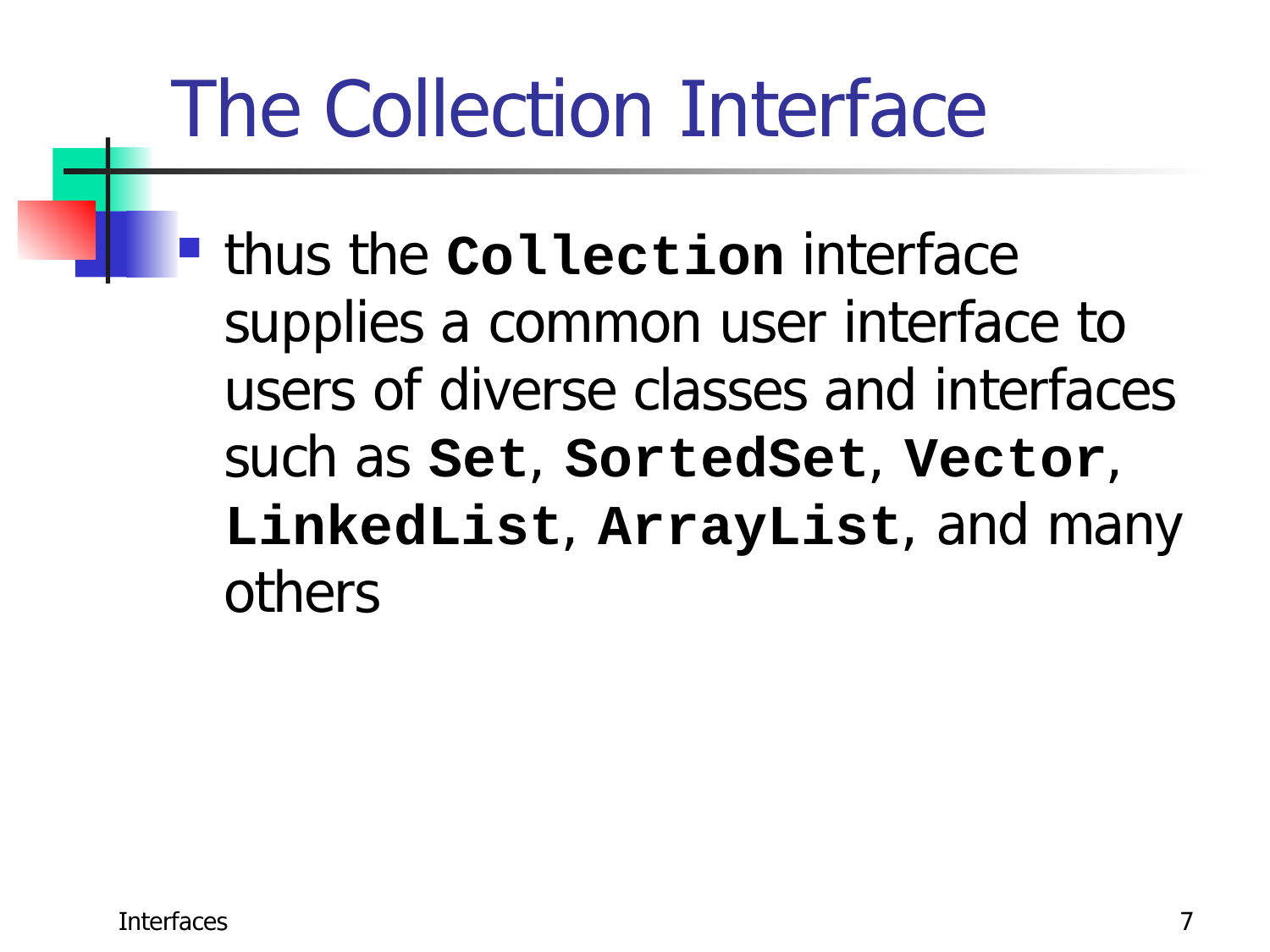

# The Collection Interface
thus the Collection interface supplies a common user interface to users of diverse classes and interfaces such as Set, SortedSet, Vector, LinkedList, ArrayList, and many others
Interfaces
7